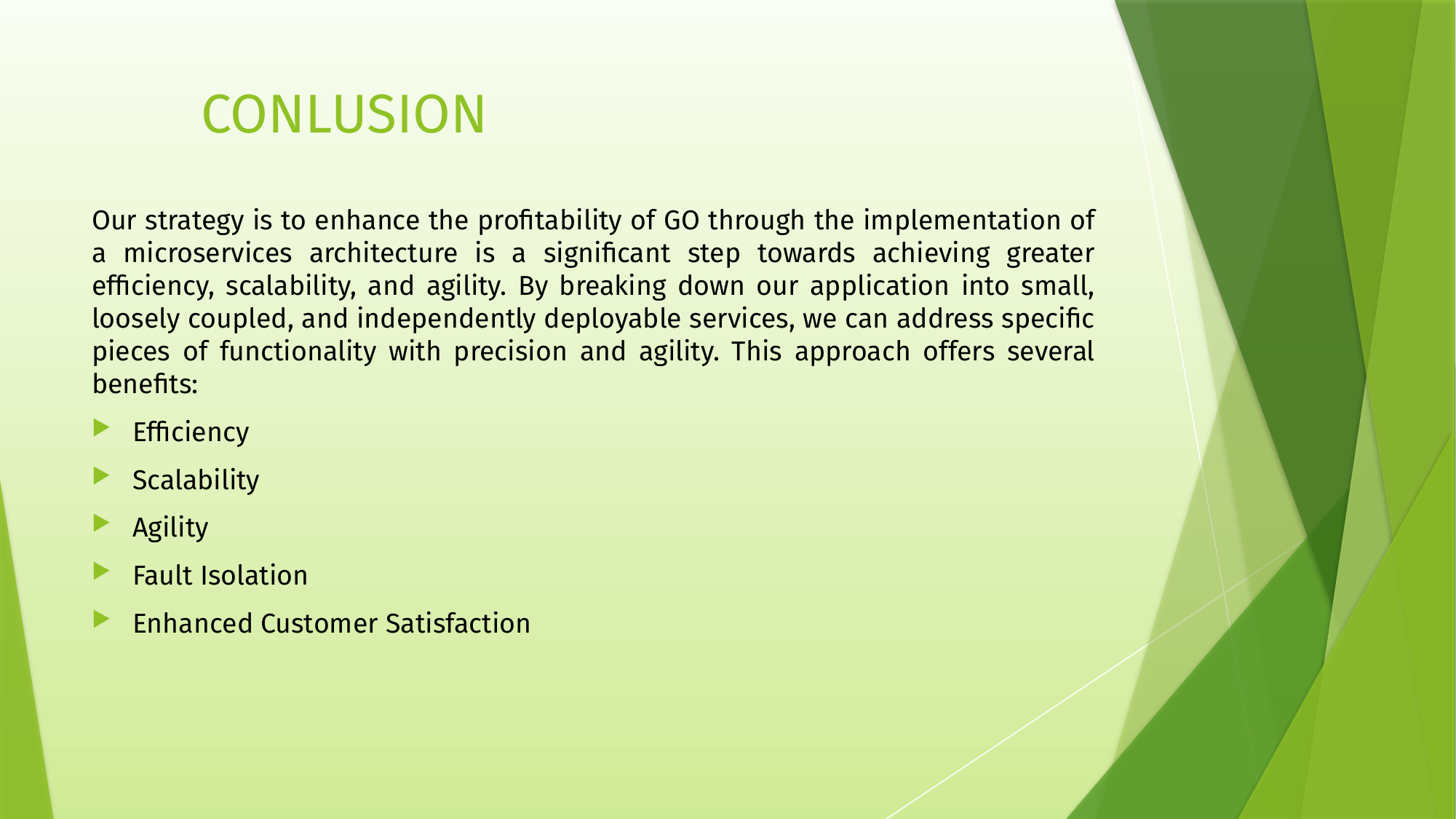

# CONLUSION
Our strategy is to enhance the profitability of GO through the implementation of a microservices architecture is a significant step towards achieving greater efficiency, scalability, and agility. By breaking down our application into small, loosely coupled, and independently deployable services, we can address specific pieces of functionality with precision and agility. This approach offers several benefits:
Efficiency
Scalability
Agility
Fault Isolation
Enhanced Customer Satisfaction